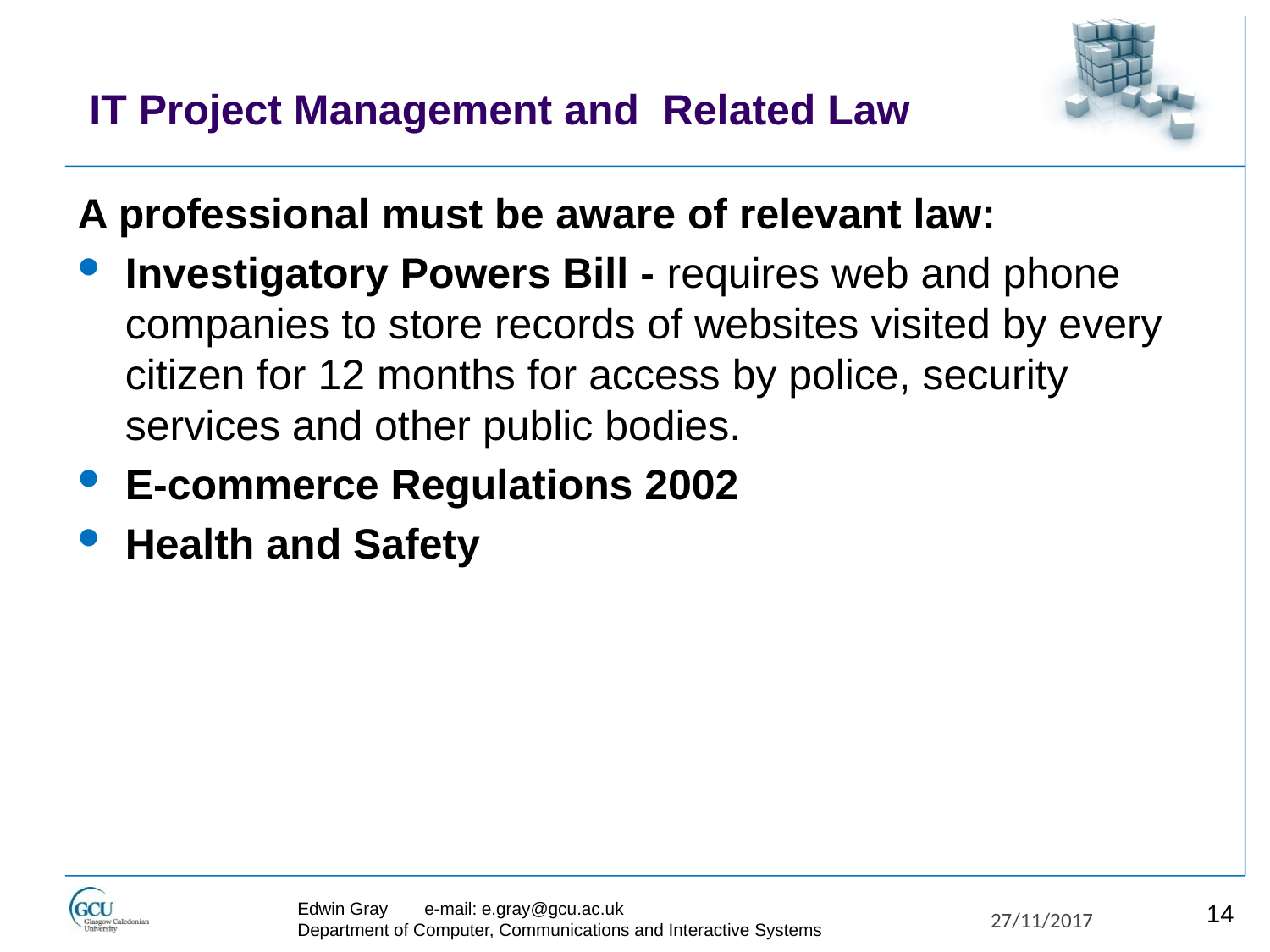

# IT Project Management and  Related Law
A professional must be aware of relevant law:
Investigatory Powers Bill - requires web and phone companies to store records of websites visited by every citizen for 12 months for access by police, security services and other public bodies.
E-commerce Regulations 2002
Health and Safety

Edwin Gray	e-mail: e.gray@gcu.ac.uk
Department of Computer, Communications and Interactive Systems
14
27/11/2017